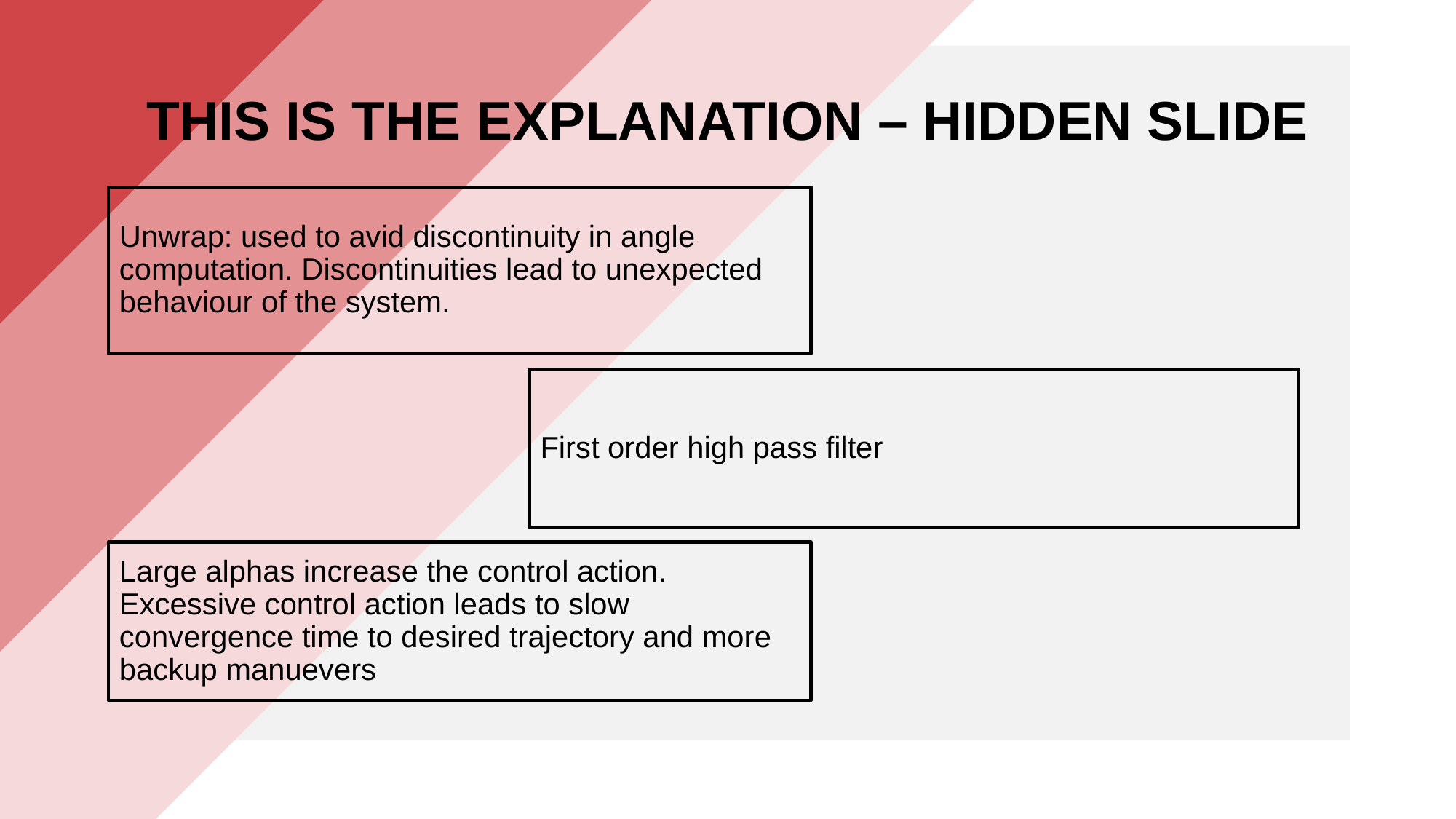

# THIS IS THE EXPLANATION – HIDDEN SLIDE

Unwrap: used to avid discontinuity in angle computation. Discontinuities lead to unexpected behaviour of the system.

First order high pass filter
Large alphas increase the control action. Excessive control action leads to slow convergence time to desired trajectory and more backup manuevers